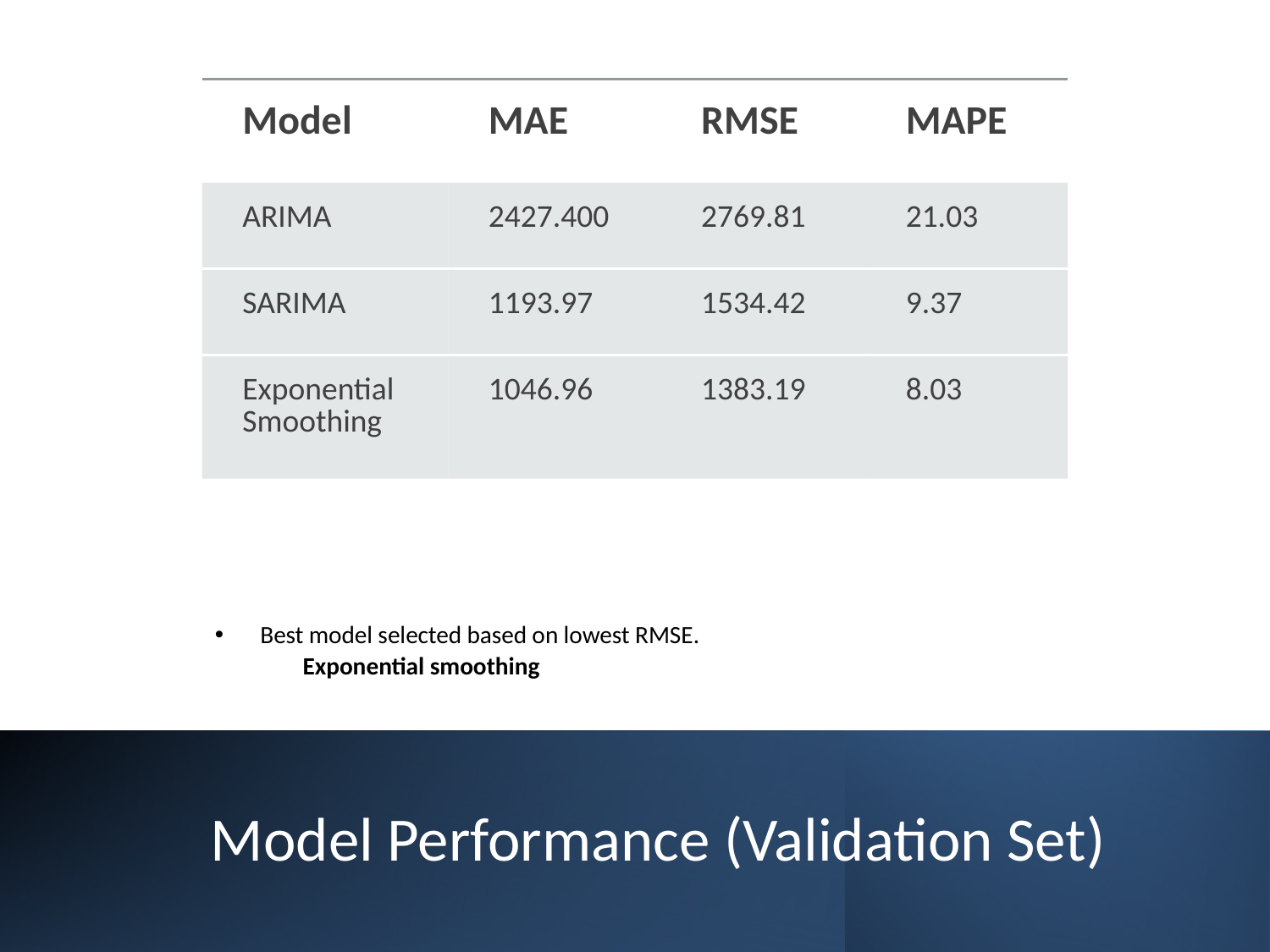

| Model | MAE | RMSE | MAPE |
| --- | --- | --- | --- |
| ARIMA | 2427.400 | 2769.81 | 21.03 |
| SARIMA | 1193.97 | 1534.42 | 9.37 |
| Exponential Smoothing | 1046.96 | 1383.19 | 8.03 |

Best model selected based on lowest RMSE.
                Exponential smoothing

# Model Performance (Validation Set)